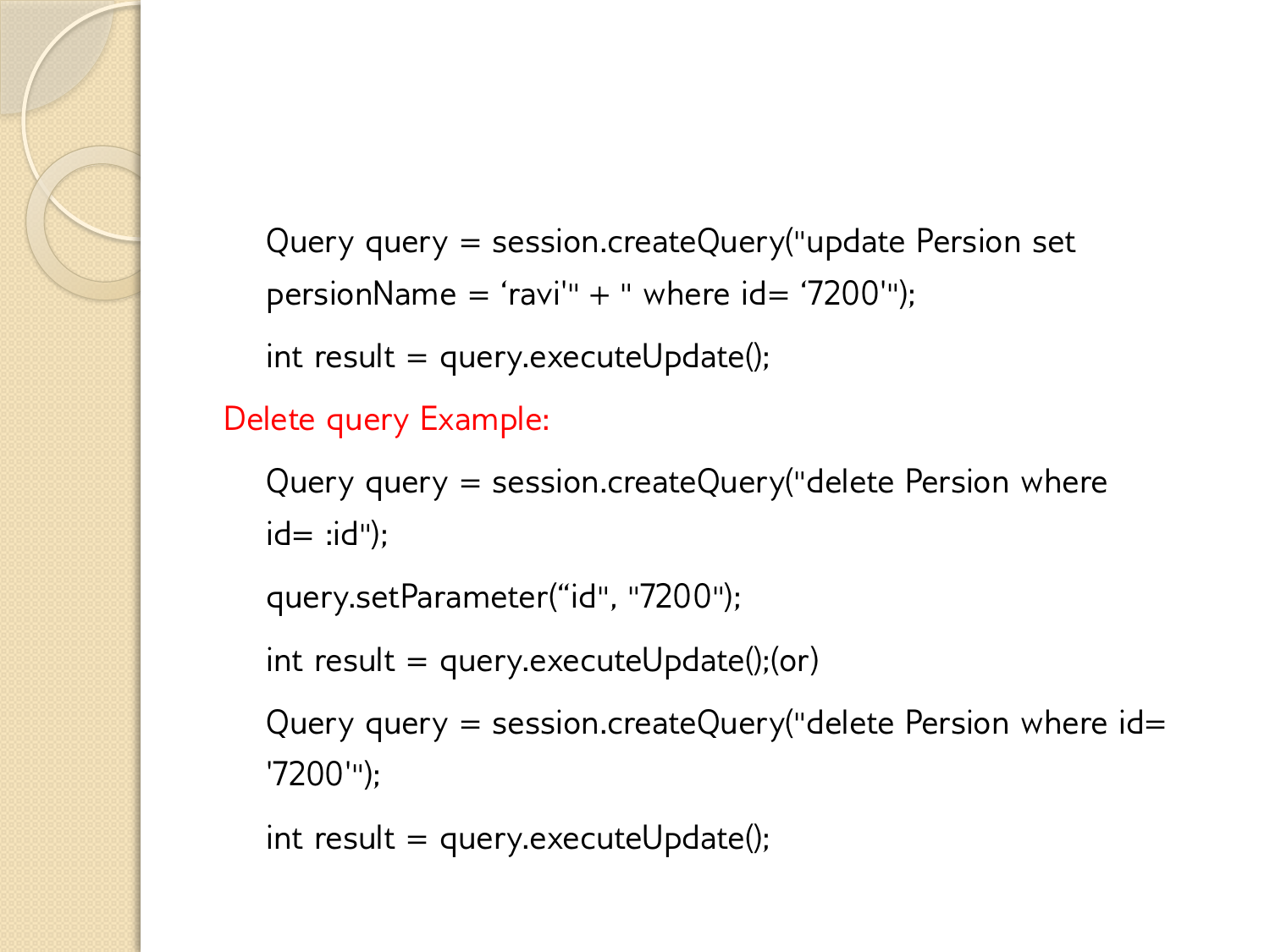

#
	Query query = session.createQuery("update Persion set persionName = ‘ravi'" + " where id= ‘7200'");
	int result = query.executeUpdate();
Delete query Example:
	Query query = session.createQuery("delete Persion where id= :id");
	query.setParameter(“id", "7200");
	int result = query.executeUpdate();(or)
	Query query = session.createQuery("delete Persion where id= '7200'");
 	int result = query.executeUpdate();